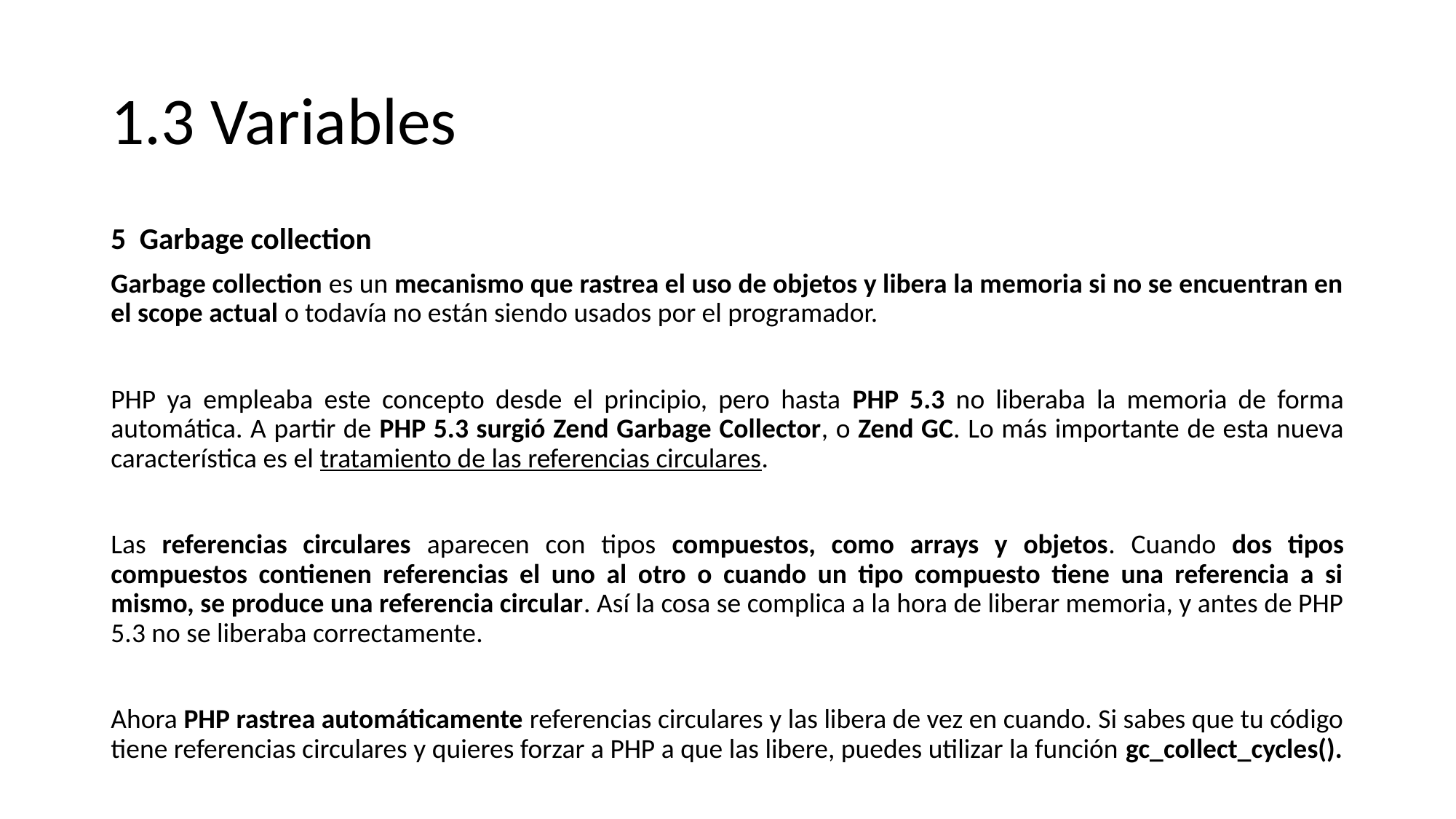

# 1.3 Variables
5  Garbage collection
Garbage collection es un mecanismo que rastrea el uso de objetos y libera la memoria si no se encuentran en el scope actual o todavía no están siendo usados por el programador.

PHP ya empleaba este concepto desde el principio, pero hasta PHP 5.3 no liberaba la memoria de forma automática. A partir de PHP 5.3 surgió Zend Garbage Collector, o Zend GC. Lo más importante de esta nueva característica es el tratamiento de las referencias circulares.

Las referencias circulares aparecen con tipos compuestos, como arrays y objetos. Cuando dos tipos compuestos contienen referencias el uno al otro o cuando un tipo compuesto tiene una referencia a si mismo, se produce una referencia circular. Así la cosa se complica a la hora de liberar memoria, y antes de PHP 5.3 no se liberaba correctamente.

Ahora PHP rastrea automáticamente referencias circulares y las libera de vez en cuando. Si sabes que tu código tiene referencias circulares y quieres forzar a PHP a que las libere, puedes utilizar la función gc_collect_cycles().